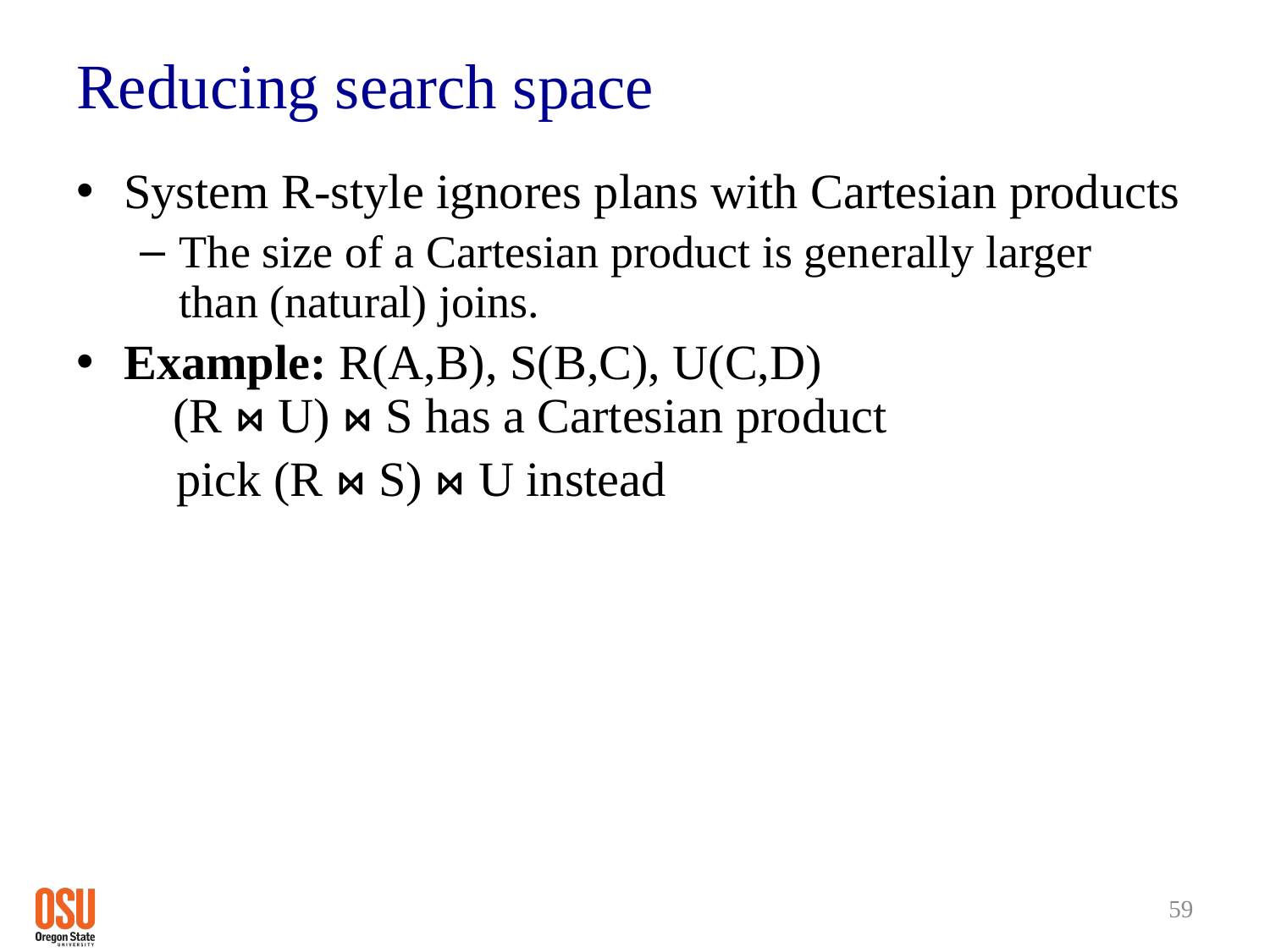

# Reducing search space
System R-style ignores plans with Cartesian products
The size of a Cartesian product is generally larger than (natural) joins.
Example: R(A,B), S(B,C), U(C,D)
    (R ⋈ U) ⋈ S has a Cartesian product
   pick (R ⋈ S) ⋈ U instead
59